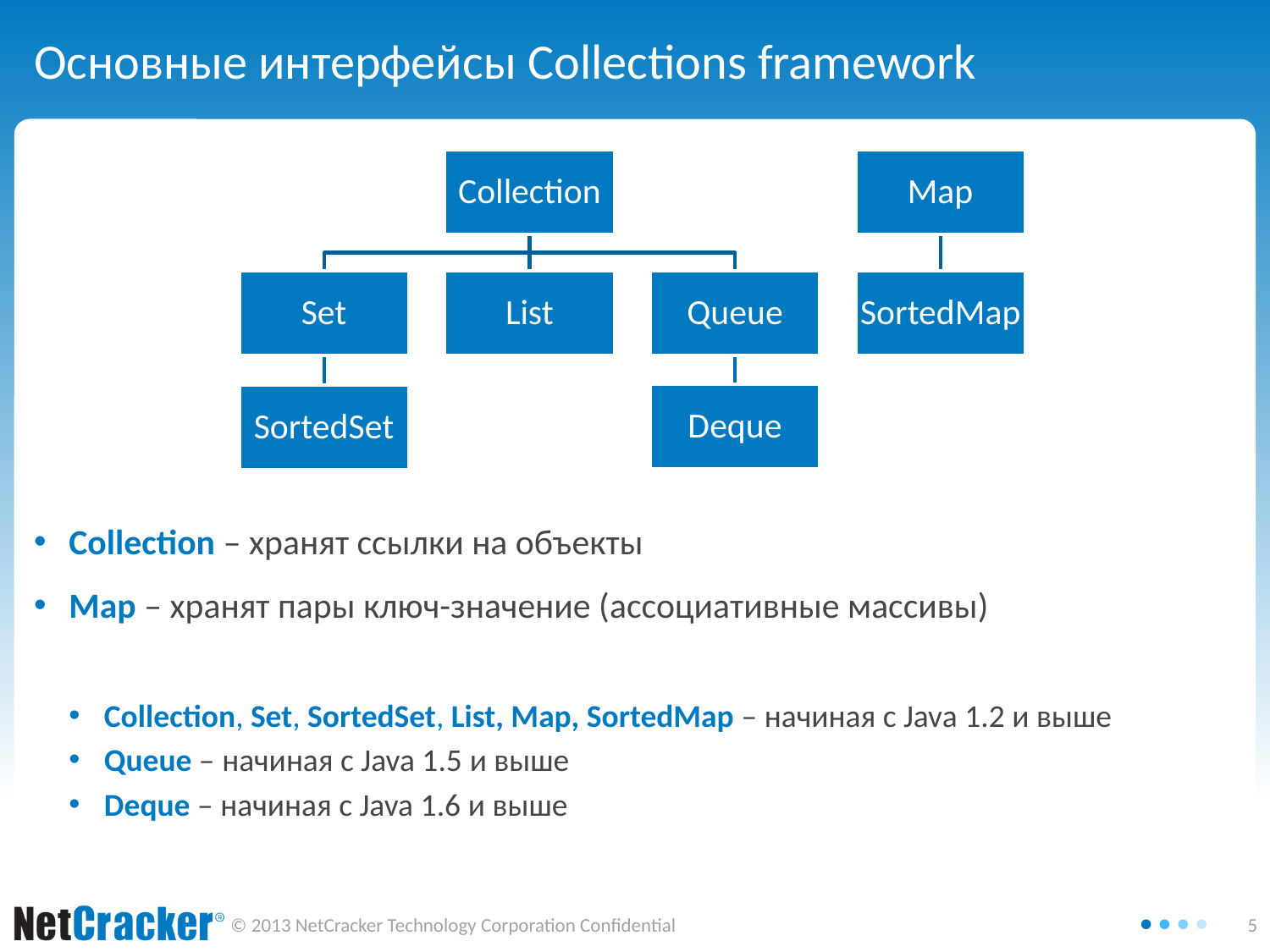

# Основные интерфейсы Collections framework

Collection – хранят ссылки на объекты
Map – хранят пары ключ-значение (ассоциативные массивы)

Collection, Set, SortedSet, List, Map, SortedMap – начиная с Java 1.2 и выше
Queue – начиная с Java 1.5 и выше
Deque – начиная с Java 1.6 и выше
Collection
Set
SortedSet
List
Queue
Deque
Map
SortedMap